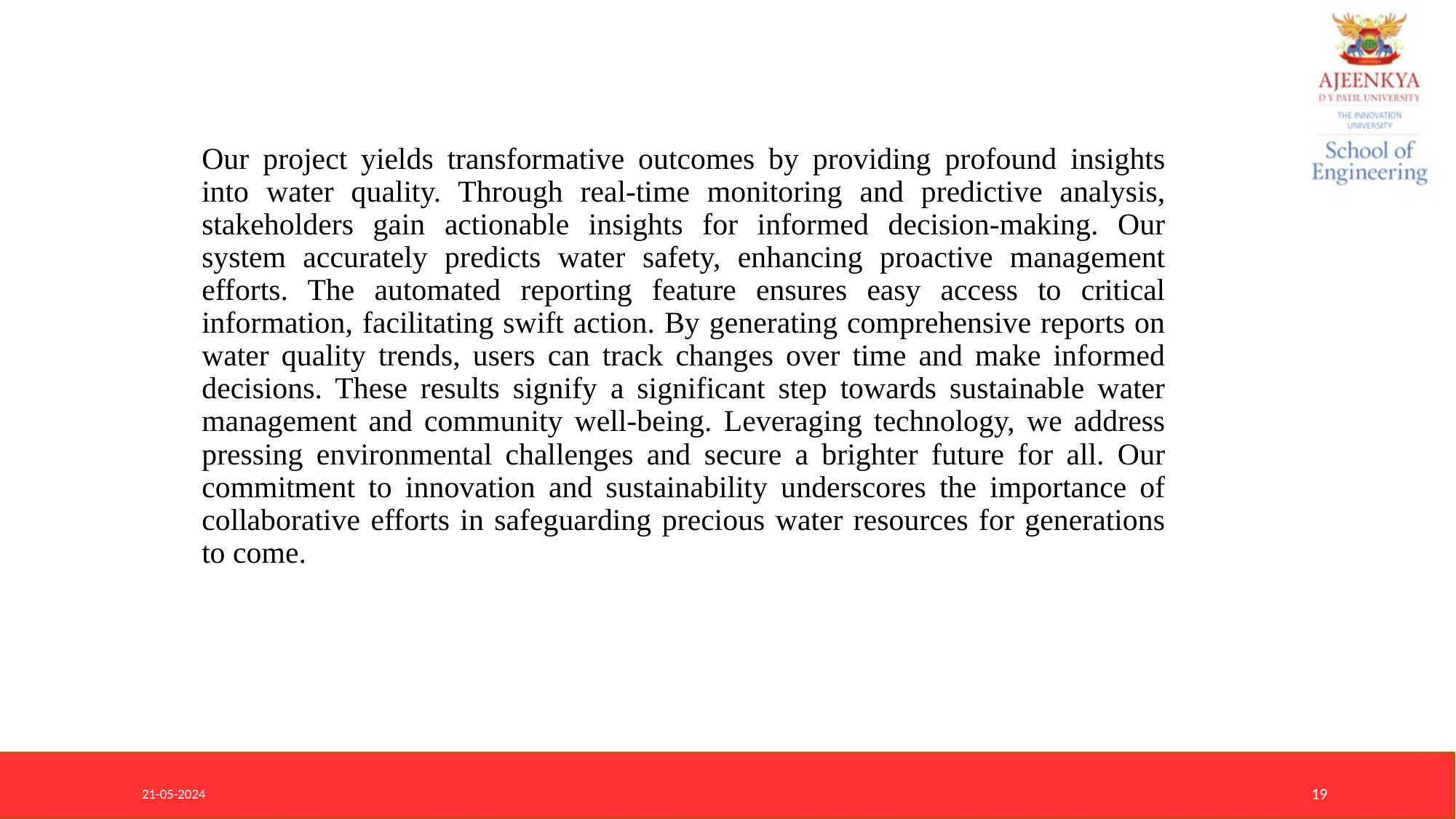

Our project yields transformative outcomes by providing profound insights into water quality. Through real-time monitoring and predictive analysis, stakeholders gain actionable insights for informed decision-making. Our system accurately predicts water safety, enhancing proactive management efforts. The automated reporting feature ensures easy access to critical information, facilitating swift action. By generating comprehensive reports on water quality trends, users can track changes over time and make informed decisions. These results signify a significant step towards sustainable water management and community well-being. Leveraging technology, we address pressing environmental challenges and secure a brighter future for all. Our commitment to innovation and sustainability underscores the importance of collaborative efforts in safeguarding precious water resources for generations to come.
21-05-2024
19